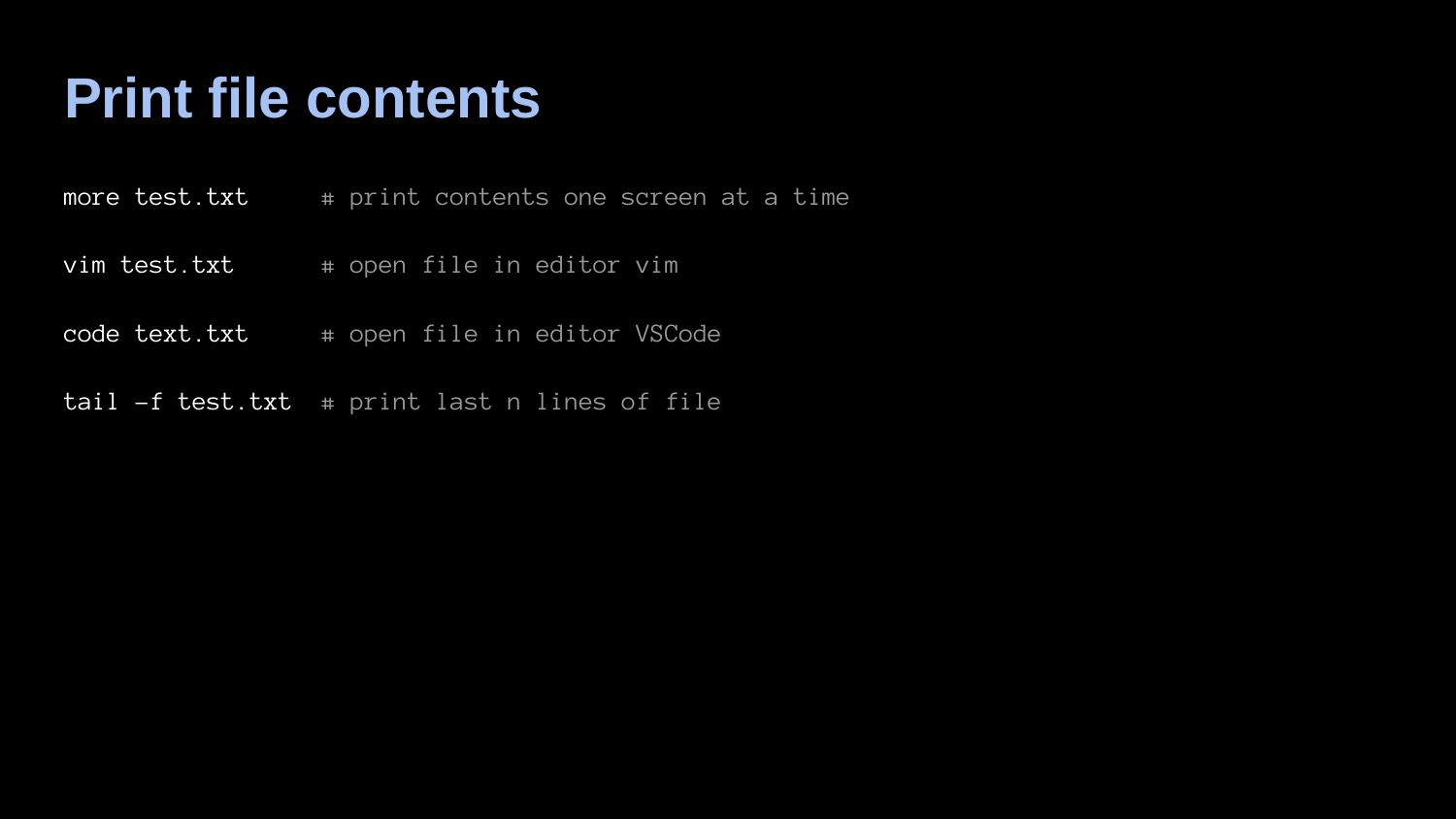

# Print file contents
more test.txt     # print contents one screen at a time
vim test.txt      # open file in editor vim
code text.txt     # open file in editor VSCode
tail -f test.txt  # print last n lines of file